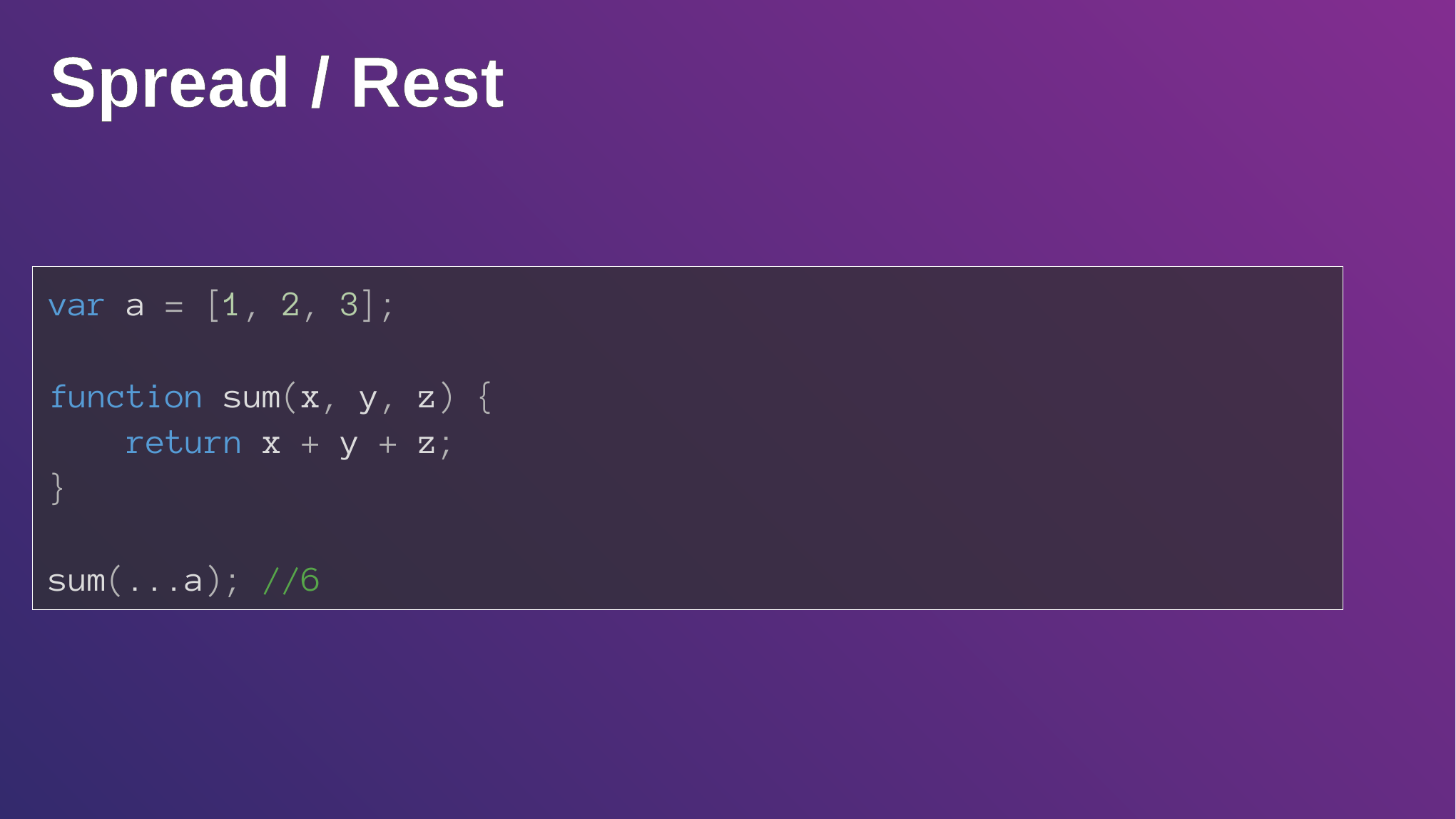

# Spread / Rest
var a = [1, 2, 3];

function sum(x, y, z) {
    return x + y + z;
}

sum(...a); //6